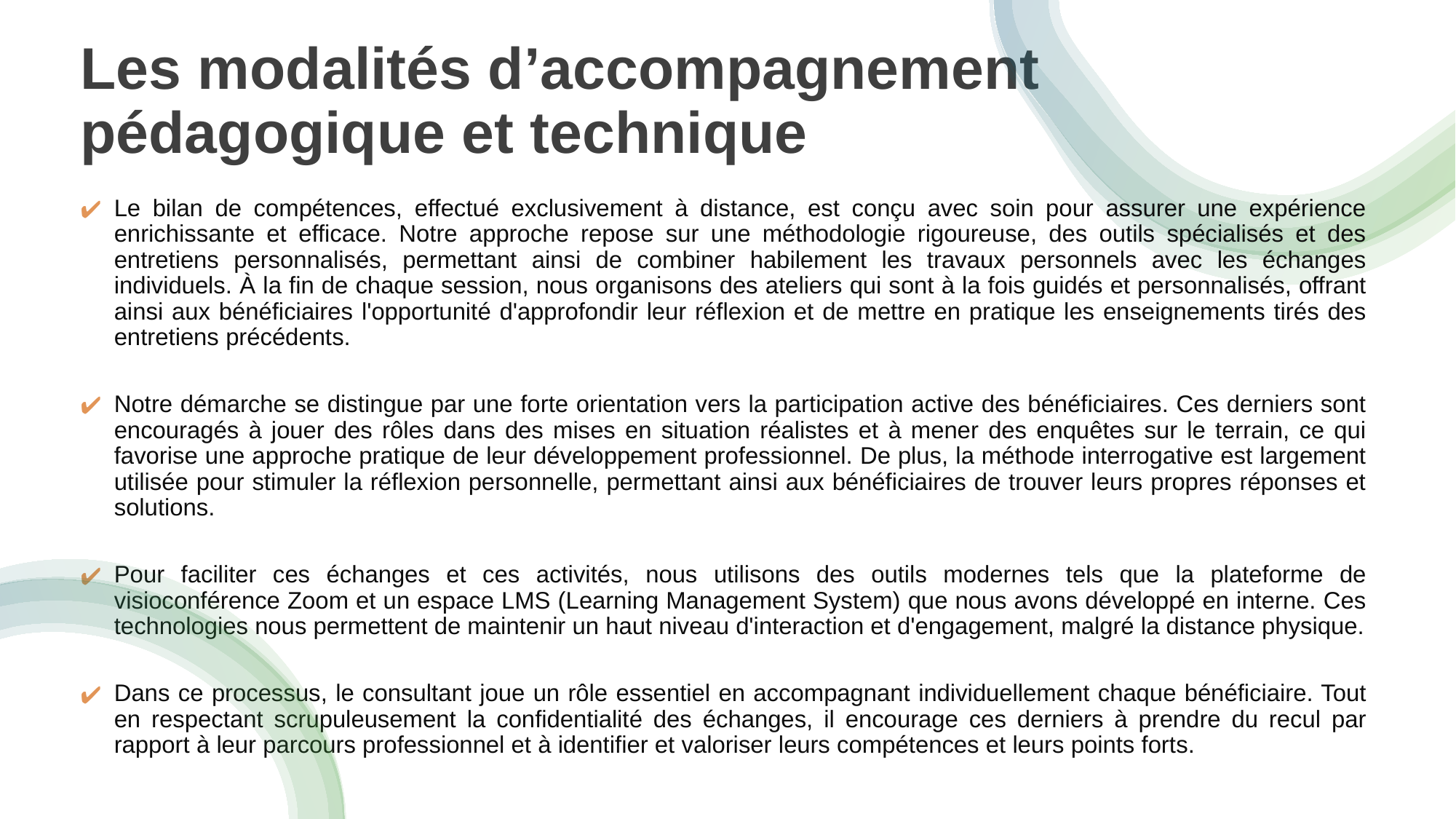

# Les modalités d’accompagnement pédagogique et technique
Le bilan de compétences, effectué exclusivement à distance, est conçu avec soin pour assurer une expérience enrichissante et efficace. Notre approche repose sur une méthodologie rigoureuse, des outils spécialisés et des entretiens personnalisés, permettant ainsi de combiner habilement les travaux personnels avec les échanges individuels. À la fin de chaque session, nous organisons des ateliers qui sont à la fois guidés et personnalisés, offrant ainsi aux bénéficiaires l'opportunité d'approfondir leur réflexion et de mettre en pratique les enseignements tirés des entretiens précédents.

Notre démarche se distingue par une forte orientation vers la participation active des bénéficiaires. Ces derniers sont encouragés à jouer des rôles dans des mises en situation réalistes et à mener des enquêtes sur le terrain, ce qui favorise une approche pratique de leur développement professionnel. De plus, la méthode interrogative est largement utilisée pour stimuler la réflexion personnelle, permettant ainsi aux bénéficiaires de trouver leurs propres réponses et solutions.

Pour faciliter ces échanges et ces activités, nous utilisons des outils modernes tels que la plateforme de visioconférence Zoom et un espace LMS (Learning Management System) que nous avons développé en interne. Ces technologies nous permettent de maintenir un haut niveau d'interaction et d'engagement, malgré la distance physique.

Dans ce processus, le consultant joue un rôle essentiel en accompagnant individuellement chaque bénéficiaire. Tout en respectant scrupuleusement la confidentialité des échanges, il encourage ces derniers à prendre du recul par rapport à leur parcours professionnel et à identifier et valoriser leurs compétences et leurs points forts.